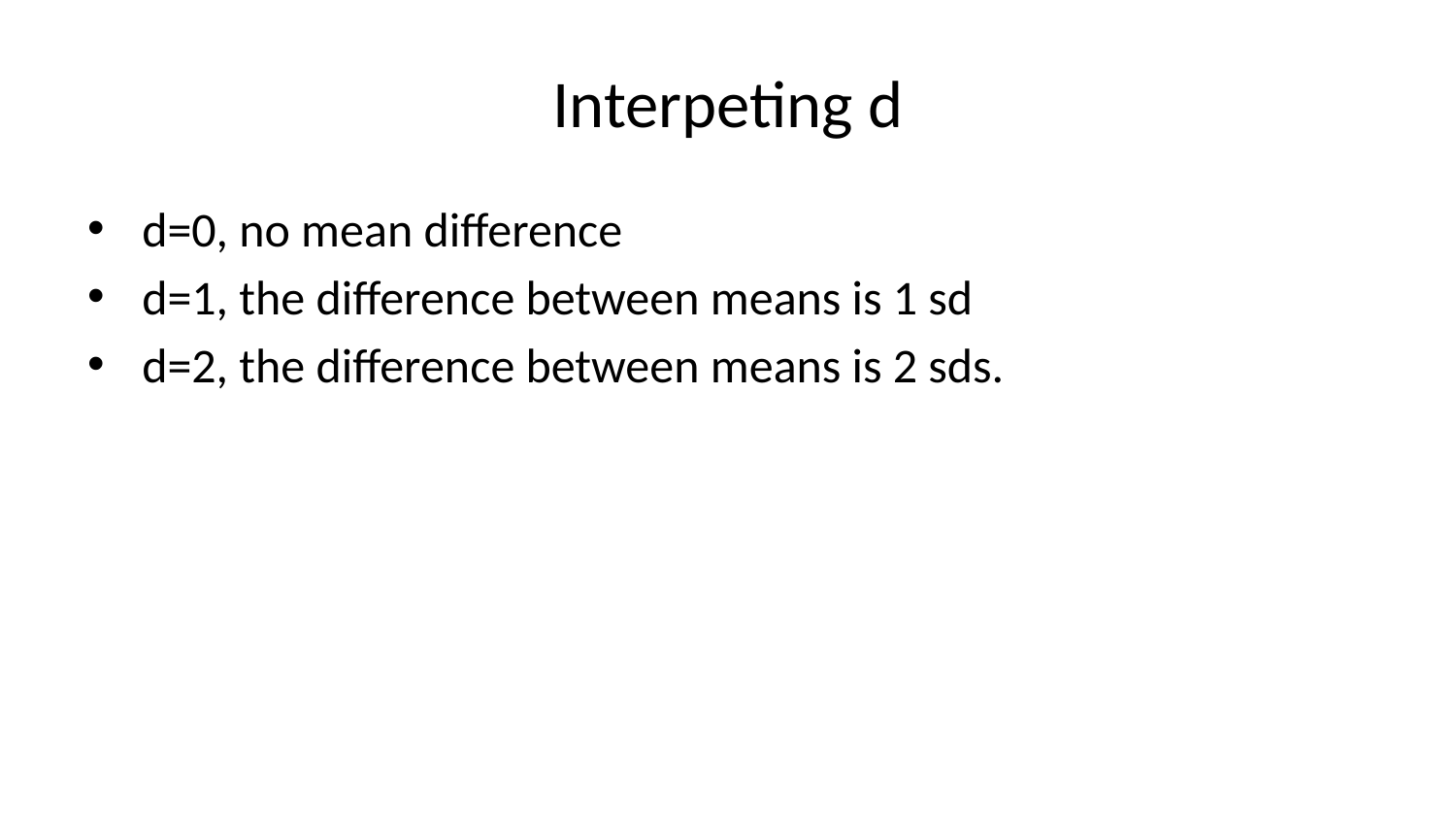

# Interpeting d
d=0, no mean difference
d=1, the difference between means is 1 sd
d=2, the difference between means is 2 sds.